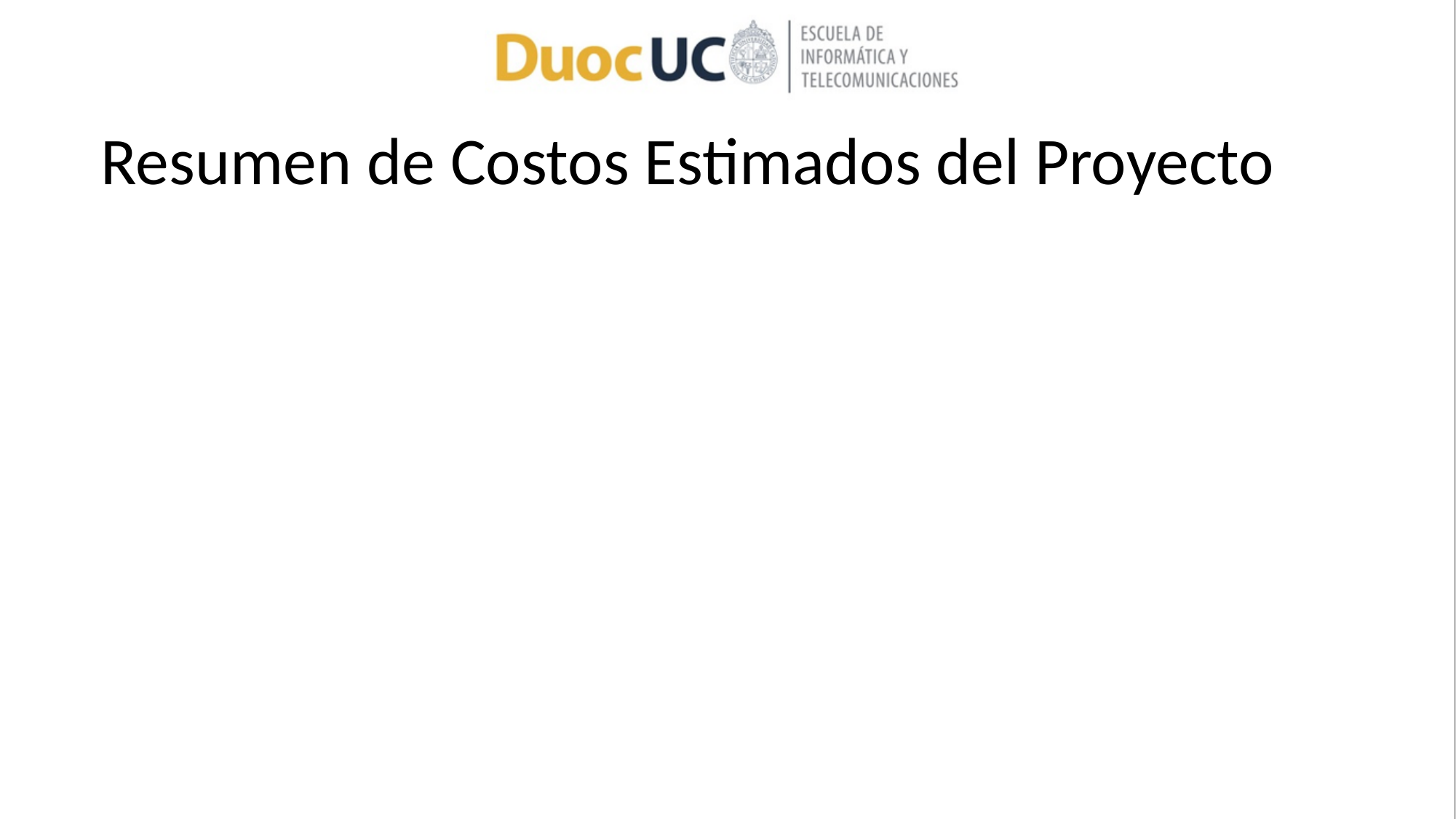

# Resumen de Costos Estimados del Proyecto